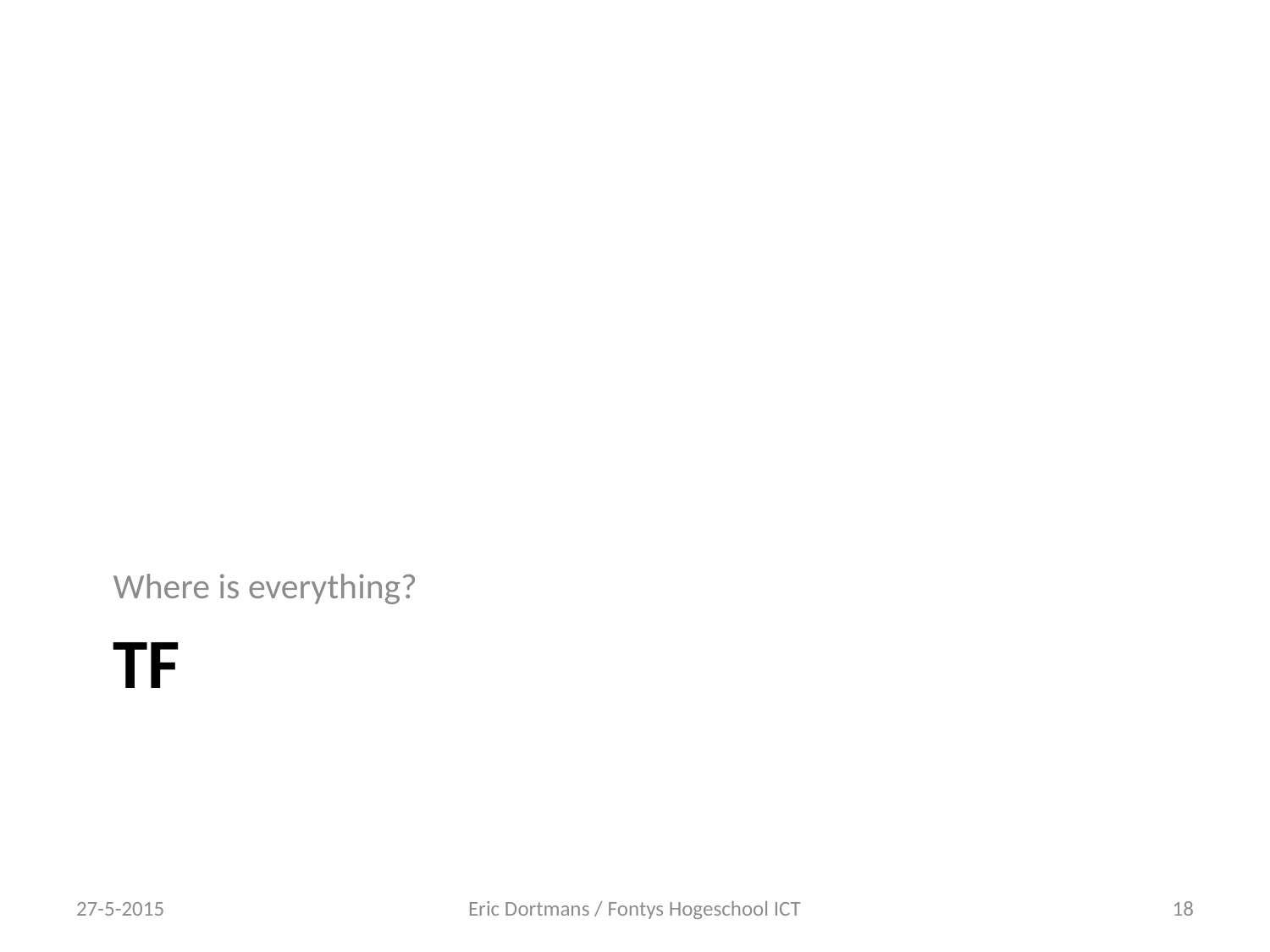

Where is everything?
# TF
27-5-2015
Eric Dortmans / Fontys Hogeschool ICT
18